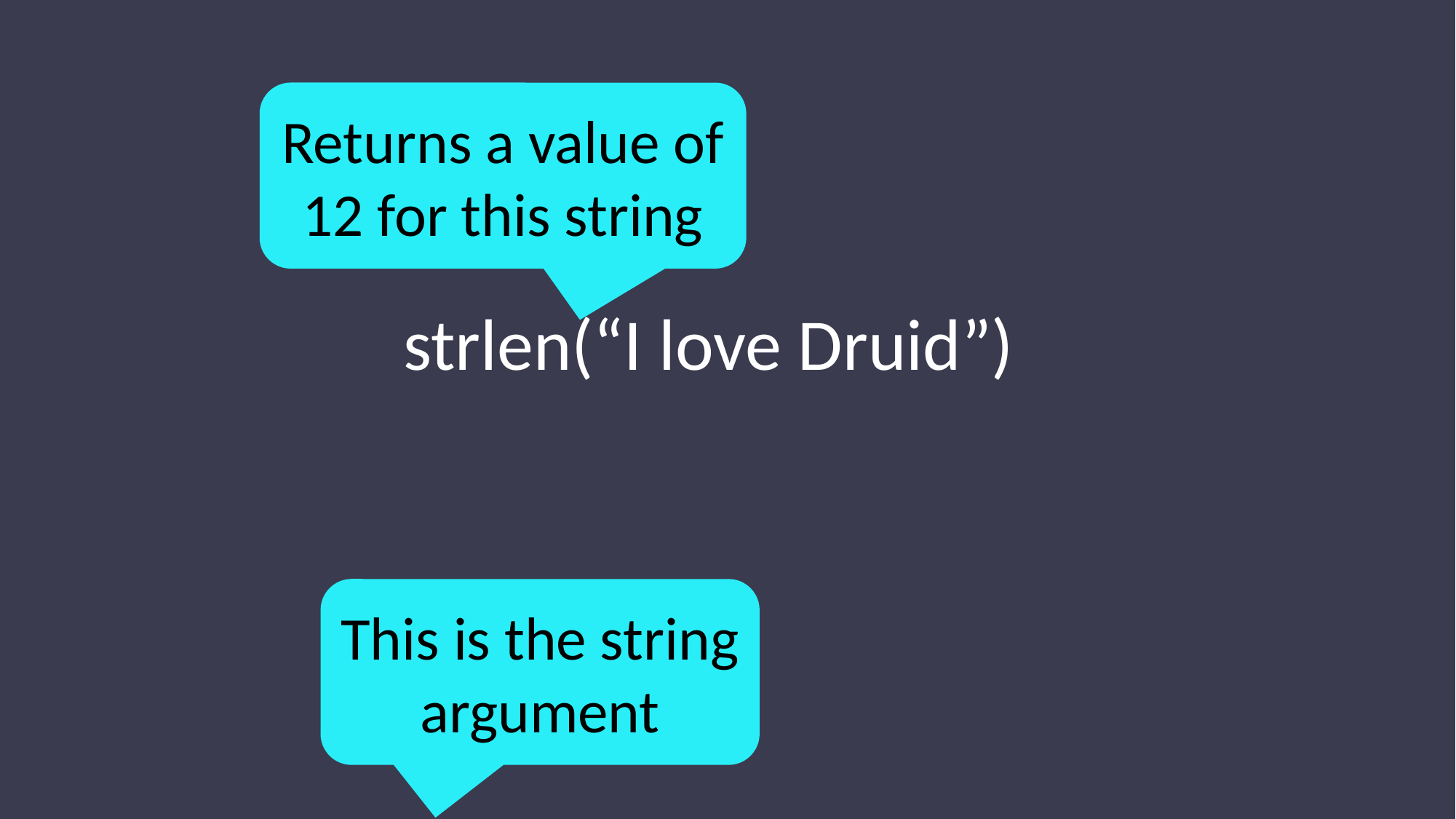

Returns a value of 12 for this string
strlen(“I love Druid”)
This is the string argument